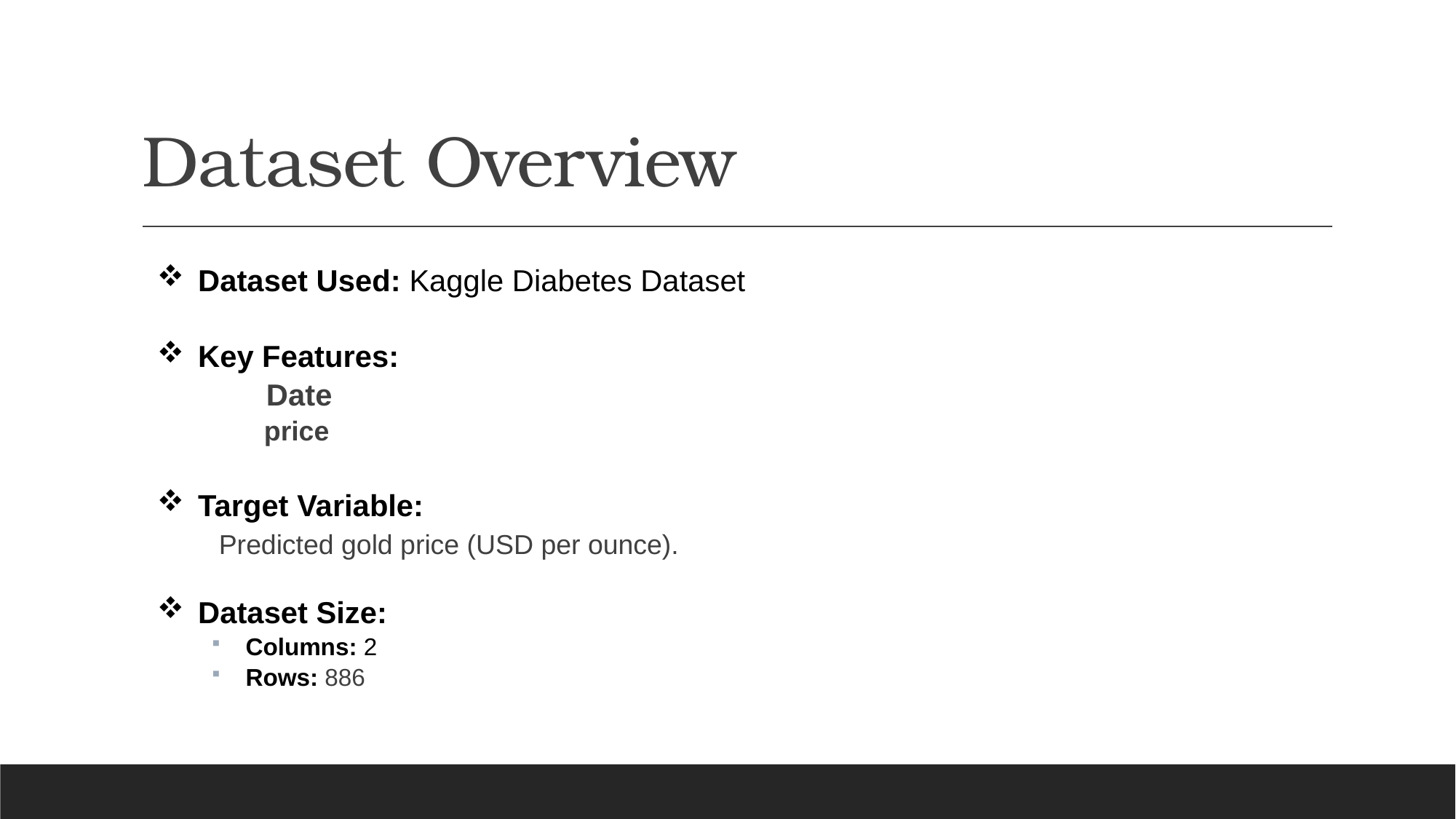

# Dataset Overview
Dataset Used: Kaggle Diabetes Dataset

Key Features:
	Date
              price

Target Variable:
        Predicted gold price (USD per ounce).

Dataset Size:
Columns: 2
Rows: 886